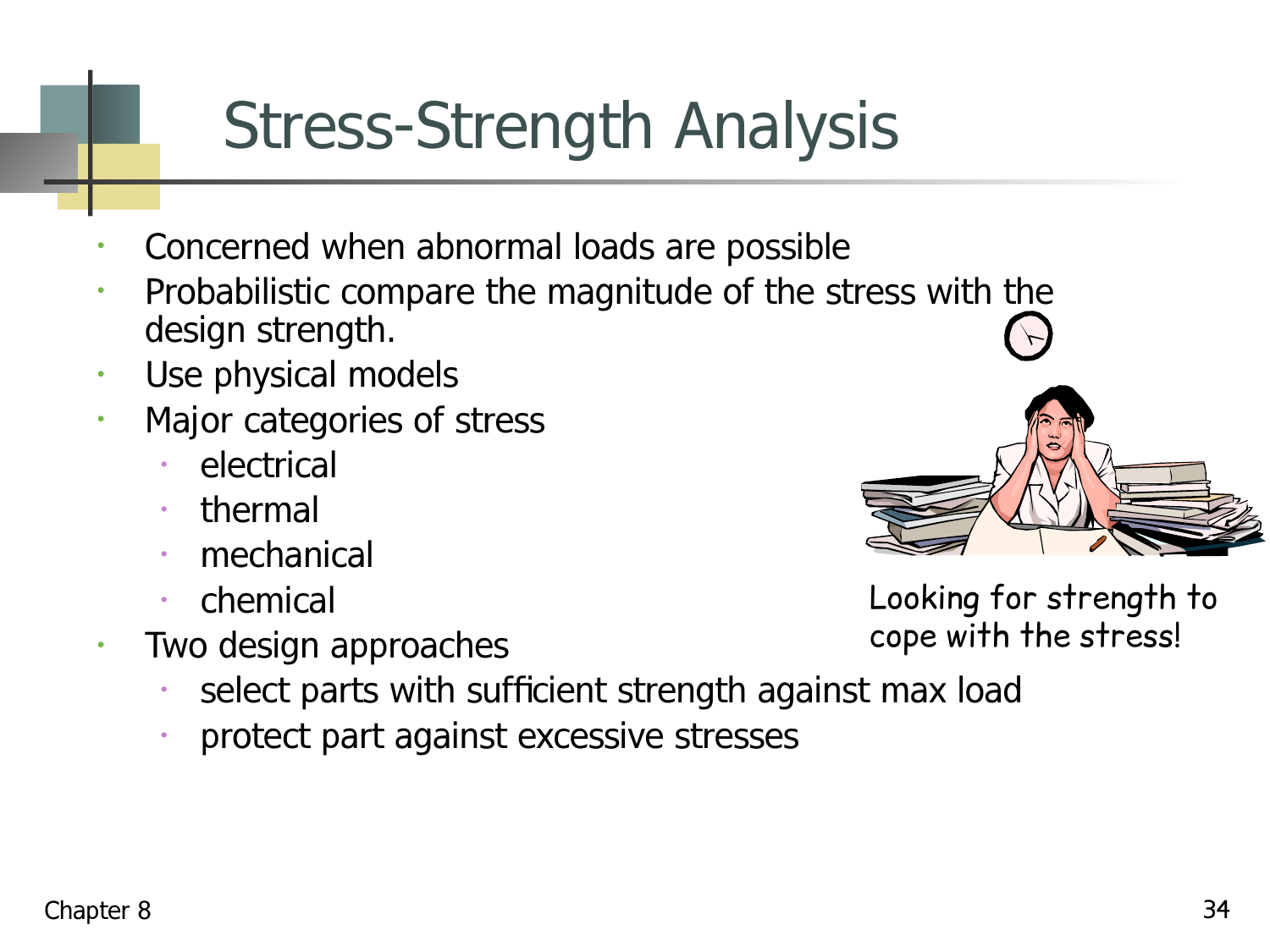

# Stress-Strength Analysis
Concerned when abnormal loads are possible
Probabilistic compare the magnitude of the stress with the design strength.
Use physical models
Major categories of stress
electrical
thermal
mechanical
chemical
Two design approaches
select parts with sufficient strength against max load
protect part against excessive stresses

Looking for strength to
cope with the stress!
34
Chapter 8